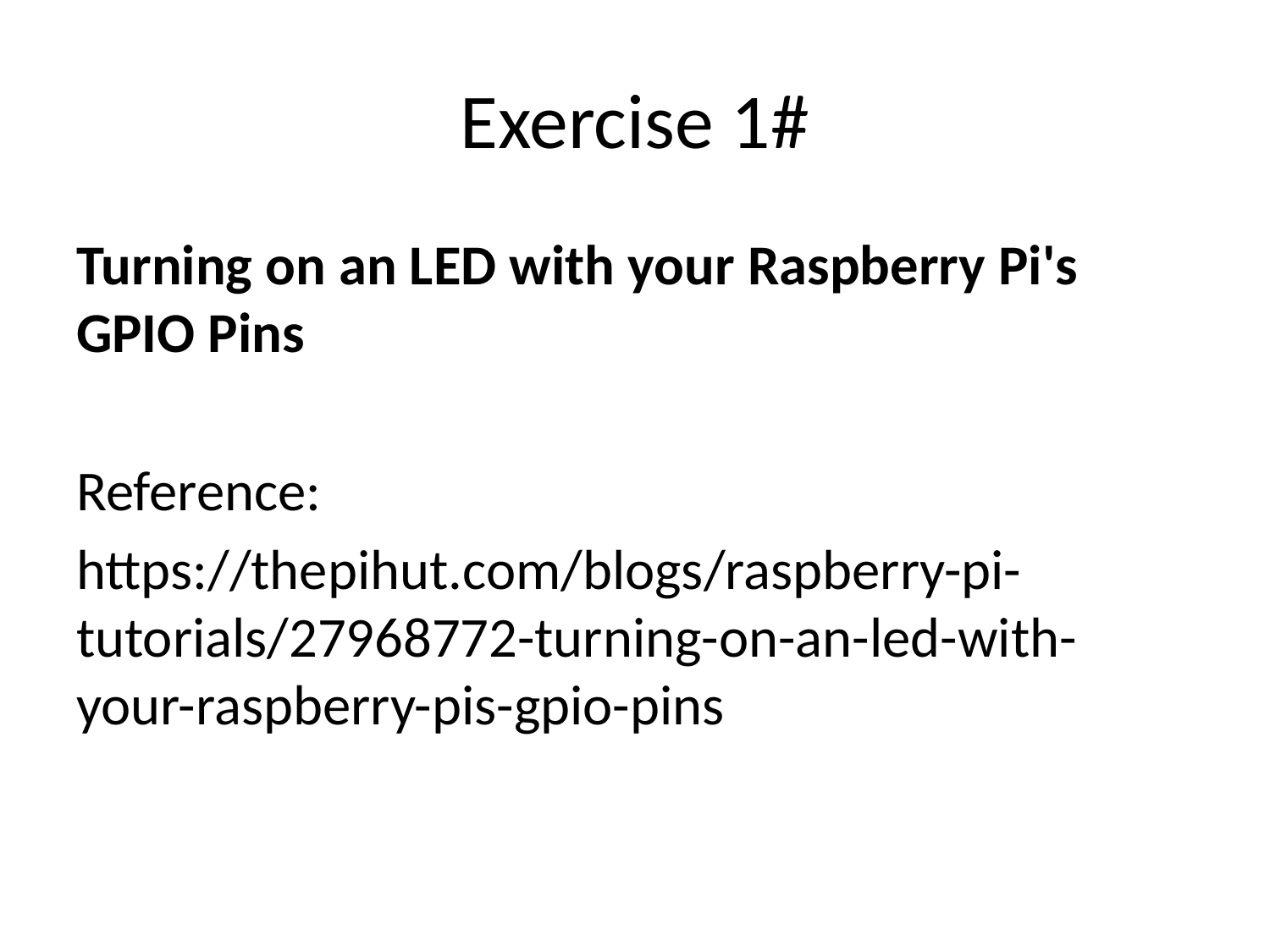

# Exercise 1#
Turning on an LED with your Raspberry Pi's GPIO Pins

Reference:
https://thepihut.com/blogs/raspberry-pi-tutorials/27968772-turning-on-an-led-with-your-raspberry-pis-gpio-pins